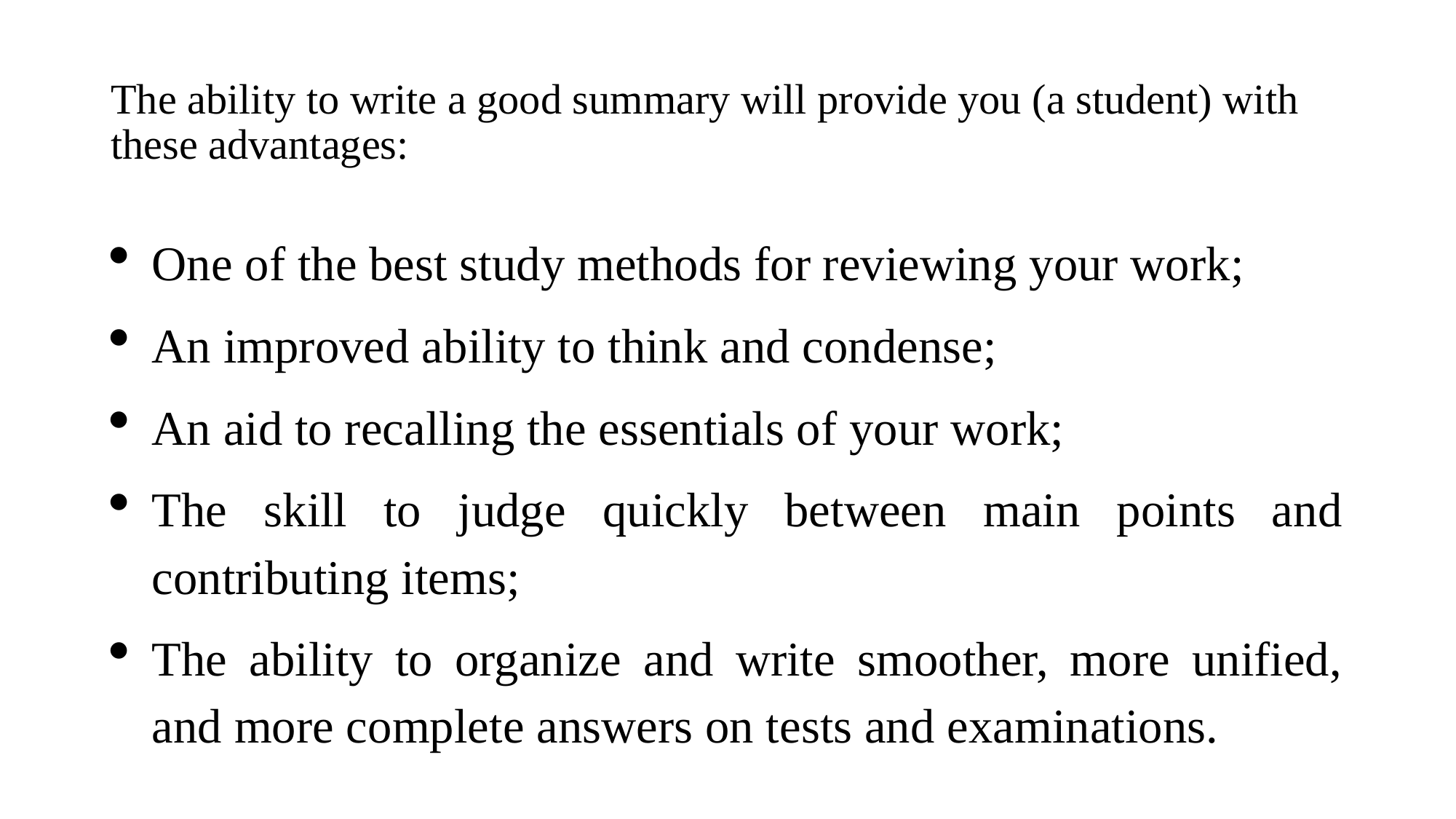

# The ability to write a good summary will provide you (a student) with these advantages:
One of the best study methods for reviewing your work;
An improved ability to think and condense;
An aid to recalling the essentials of your work;
The skill to judge quickly between main points and contributing items;
The ability to organize and write smoother, more unified, and more complete answers on tests and examinations.